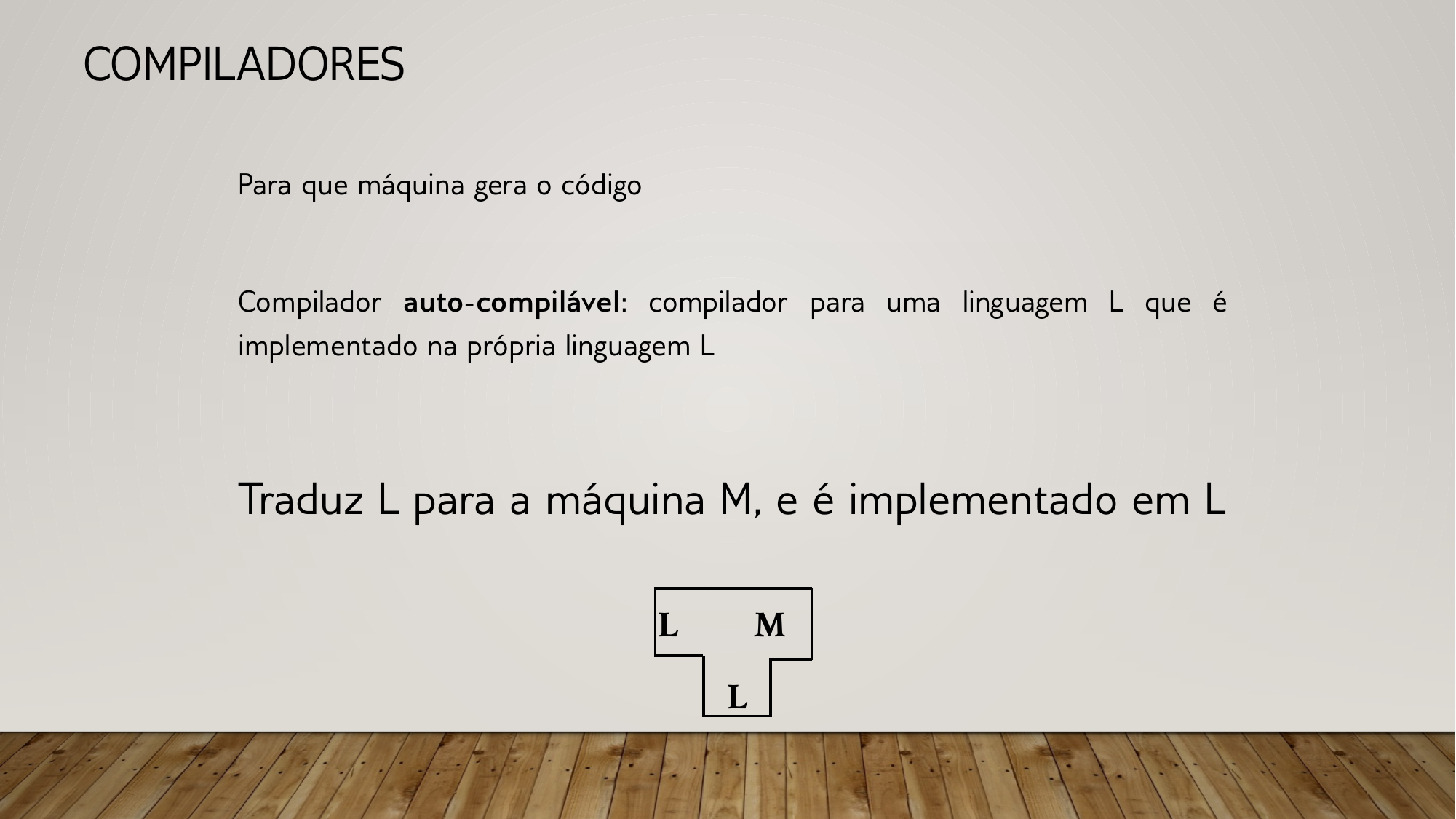

# Compiladores
Para que máquina gera o código

Compilador auto-compilável: compilador para uma linguagem L que é implementado na própria linguagem L

Traduz L para a máquina M, e é implementado em L

L          M
L